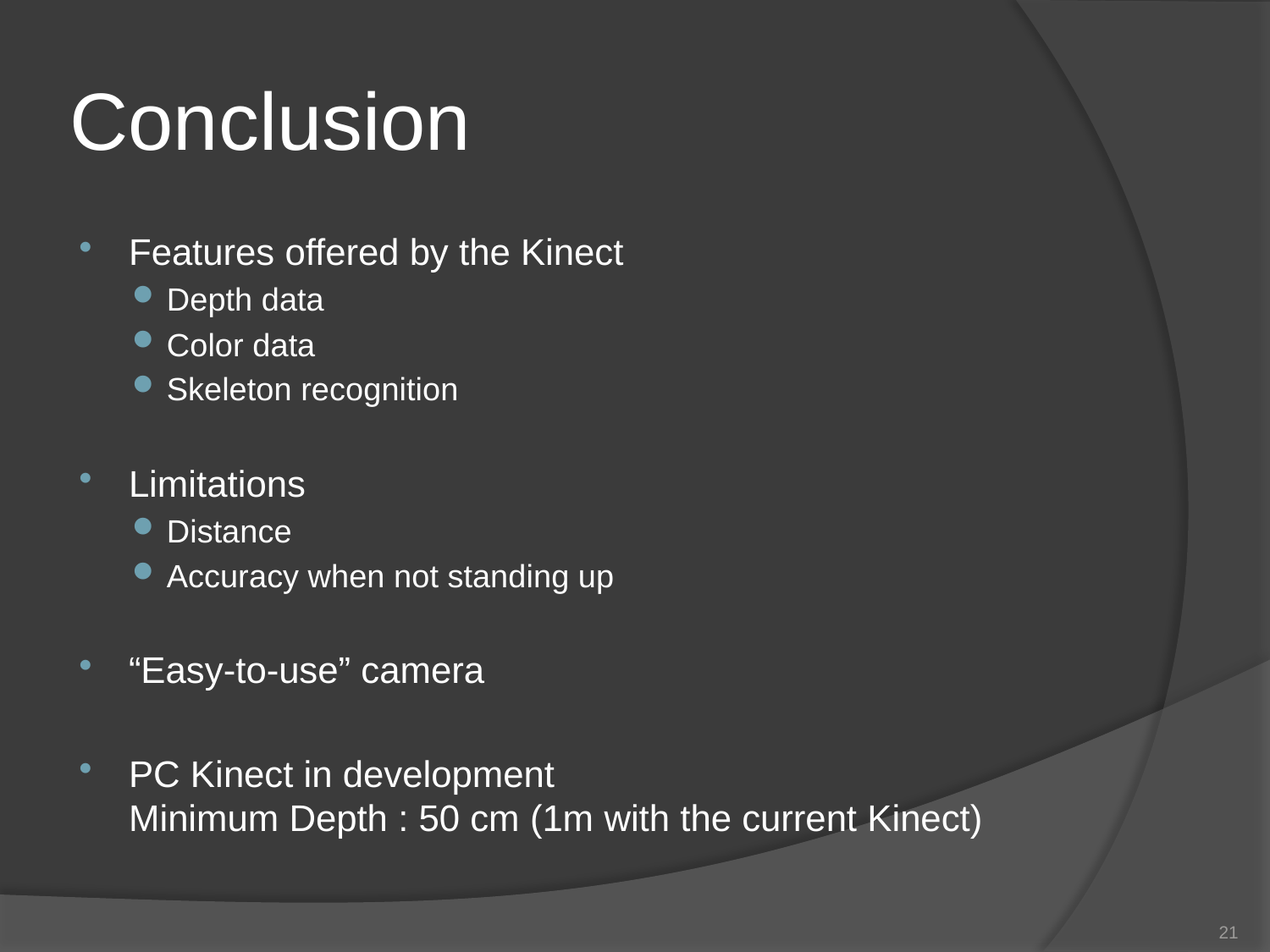

# Conclusion
Features offered by the Kinect
Depth data
Color data
Skeleton recognition

Limitations
Distance
Accuracy when not standing up

“Easy-to-use” camera

PC Kinect in development
Minimum Depth : 50 cm (1m with the current Kinect)

21